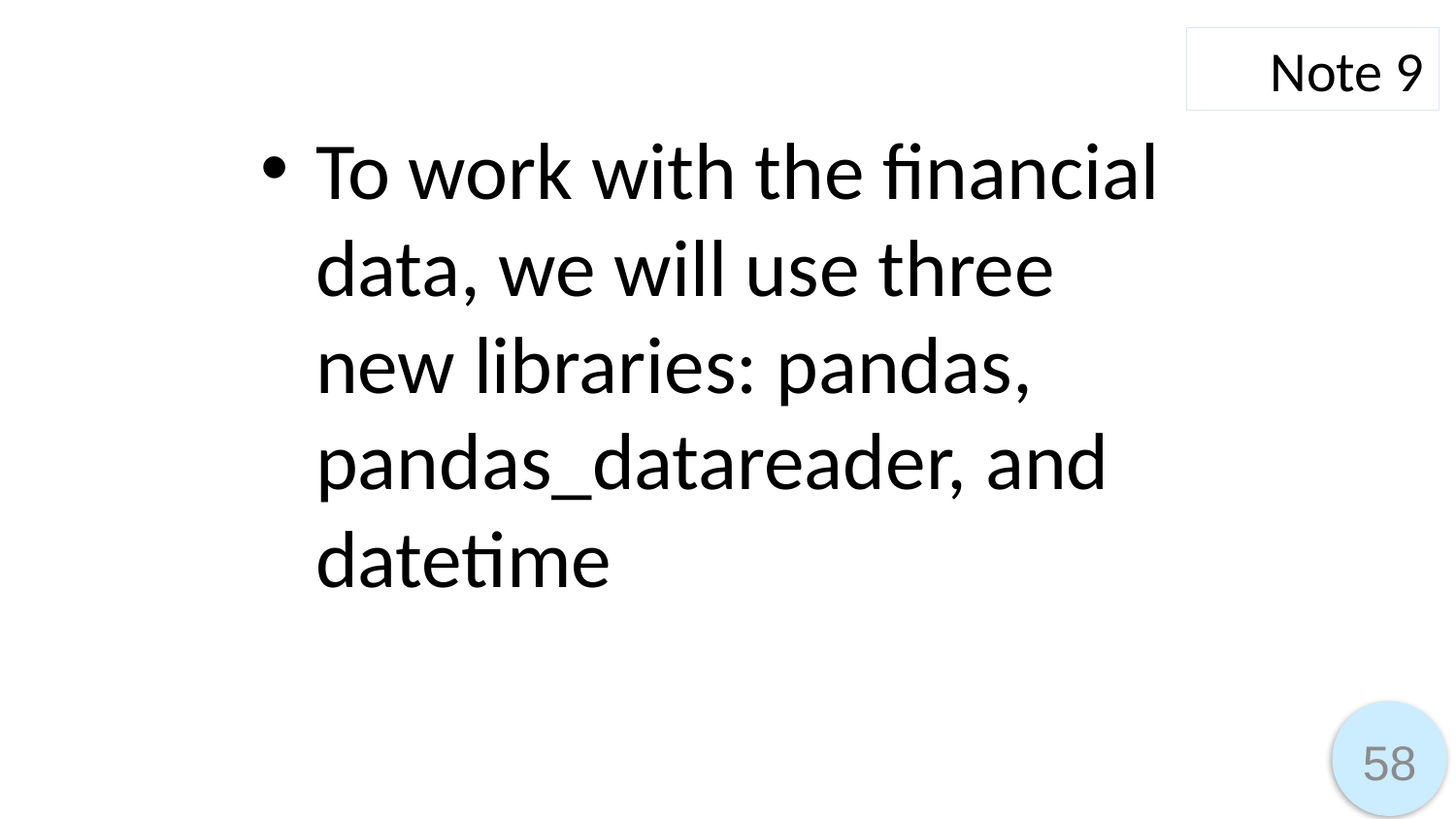

Note 9
To work with the financial data, we will use three new libraries: pandas, pandas_datareader, and datetime
58